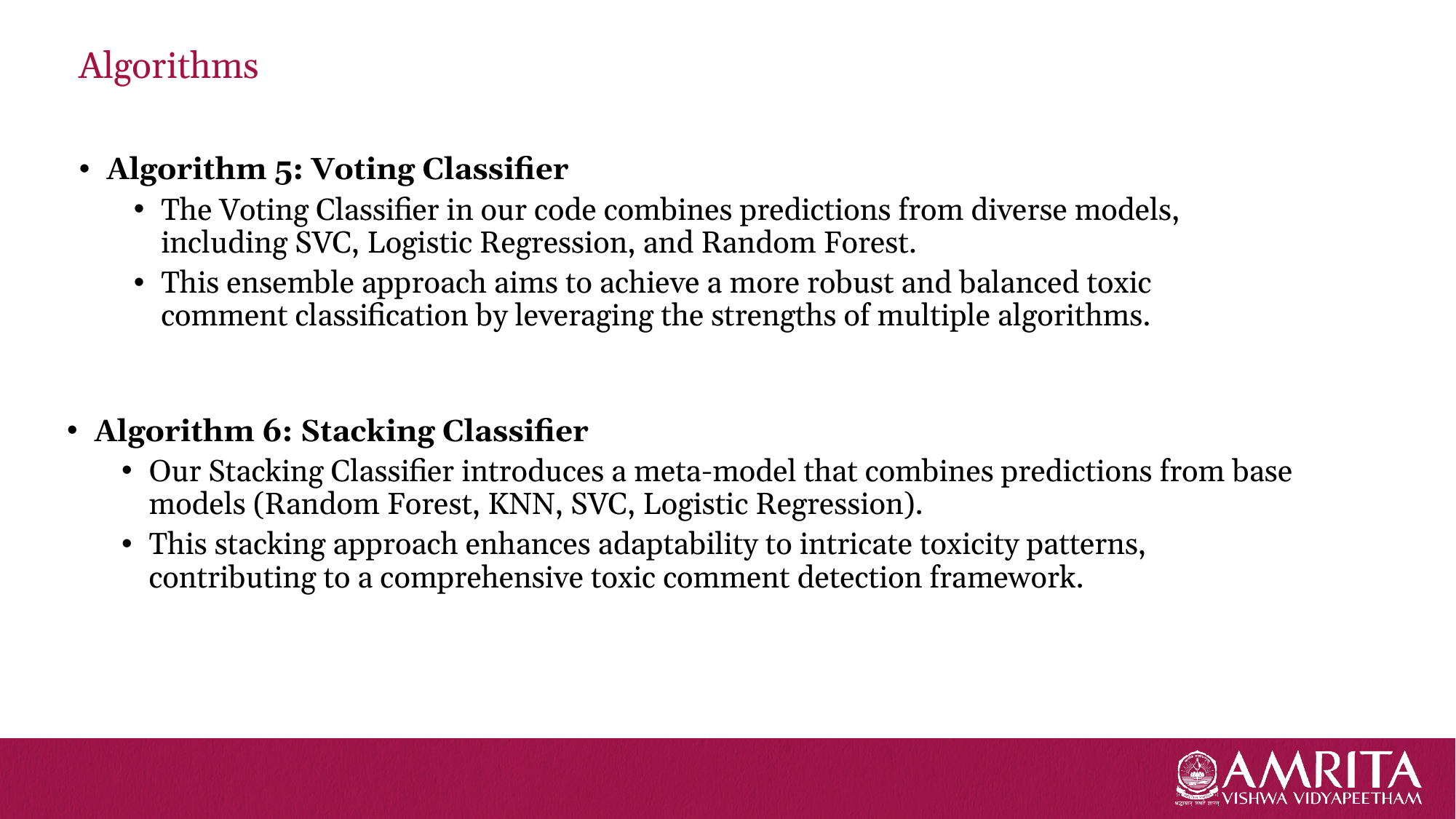

# Algorithms
Algorithm 5: Voting Classifier
The Voting Classifier in our code combines predictions from diverse models, including SVC, Logistic Regression, and Random Forest.
This ensemble approach aims to achieve a more robust and balanced toxic comment classification by leveraging the strengths of multiple algorithms.
Algorithm 6: Stacking Classifier
Our Stacking Classifier introduces a meta-model that combines predictions from base models (Random Forest, KNN, SVC, Logistic Regression).
This stacking approach enhances adaptability to intricate toxicity patterns, contributing to a comprehensive toxic comment detection framework.